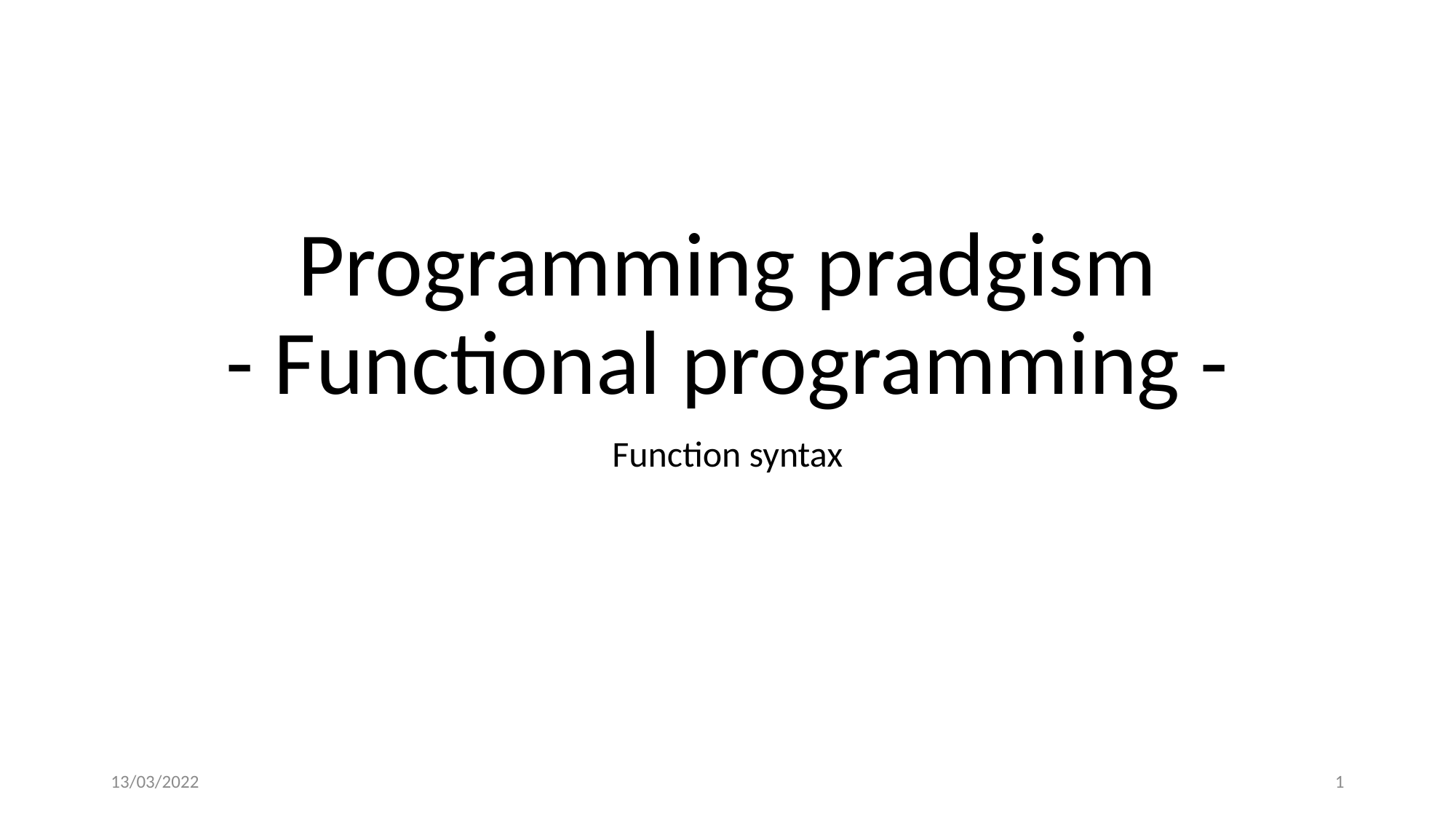

# Programming pradgism - Functional programming -
Function syntax
13/03/2022
1